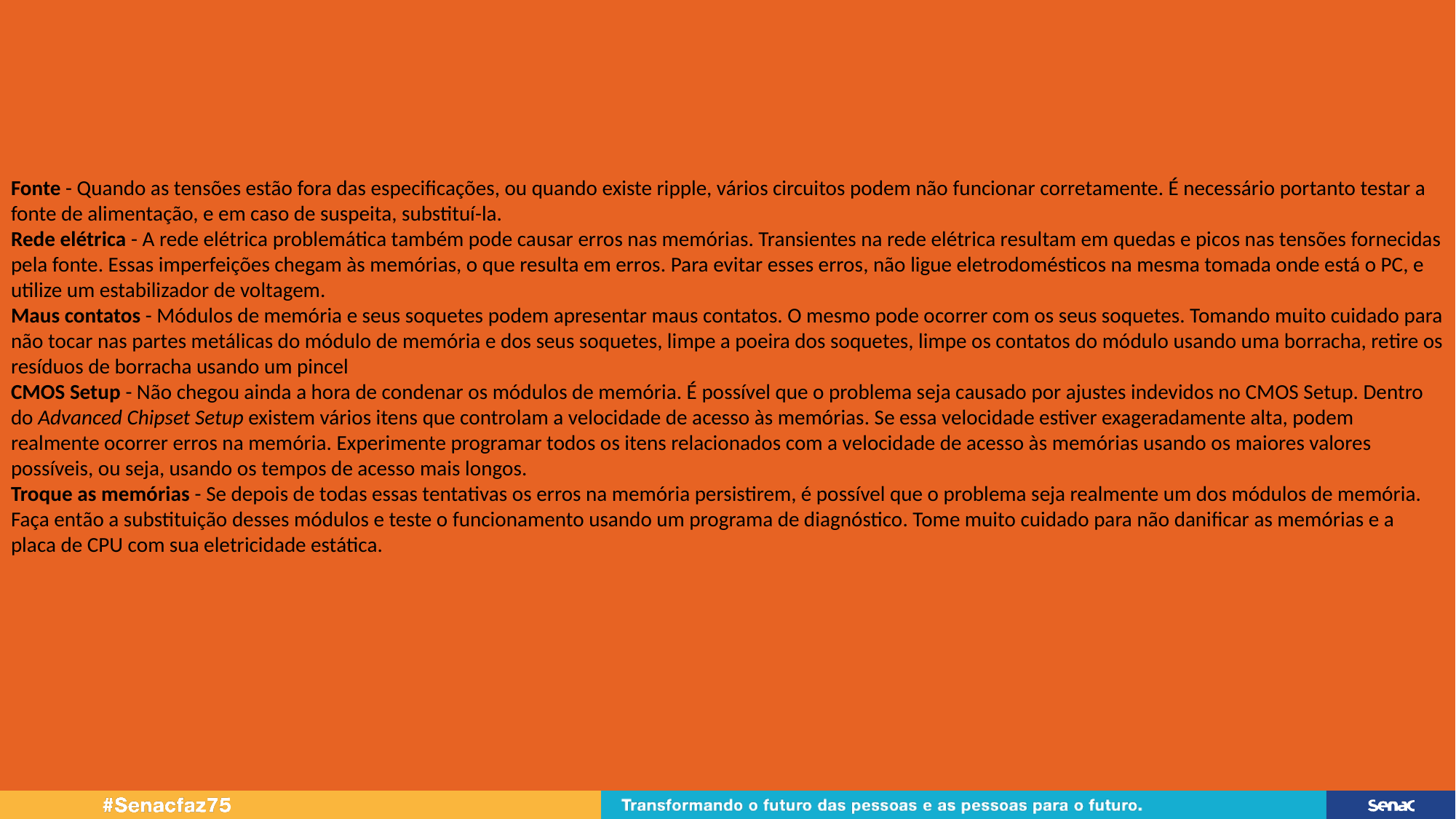

Fonte - Quando as tensões estão fora das especificações, ou quando existe ripple, vários circuitos podem não funcionar corretamente. É necessário portanto testar a fonte de alimentação, e em caso de suspeita, substituí-la.
Rede elétrica - A rede elétrica problemática também pode causar erros nas memórias. Transientes na rede elétrica resultam em quedas e picos nas tensões fornecidas pela fonte. Essas imperfeições chegam às memórias, o que resulta em erros. Para evitar esses erros, não ligue eletrodomésticos na mesma tomada onde está o PC, e utilize um estabilizador de voltagem.
Maus contatos - Módulos de memória e seus soquetes podem apresentar maus contatos. O mesmo pode ocorrer com os seus soquetes. Tomando muito cuidado para não tocar nas partes metálicas do módulo de memória e dos seus soquetes, limpe a poeira dos soquetes, limpe os contatos do módulo usando uma borracha, retire os resíduos de borracha usando um pincel
CMOS Setup - Não chegou ainda a hora de condenar os módulos de memória. É possível que o problema seja causado por ajustes indevidos no CMOS Setup. Dentro do Advanced Chipset Setup existem vários itens que controlam a velocidade de acesso às memórias. Se essa velocidade estiver exageradamente alta, podem realmente ocorrer erros na memória. Experimente programar todos os itens relacionados com a velocidade de acesso às memórias usando os maiores valores possíveis, ou seja, usando os tempos de acesso mais longos.
Troque as memórias - Se depois de todas essas tentativas os erros na memória persistirem, é possível que o problema seja realmente um dos módulos de memória. Faça então a substituição desses módulos e teste o funcionamento usando um programa de diagnóstico. Tome muito cuidado para não danificar as memórias e a placa de CPU com sua eletricidade estática.